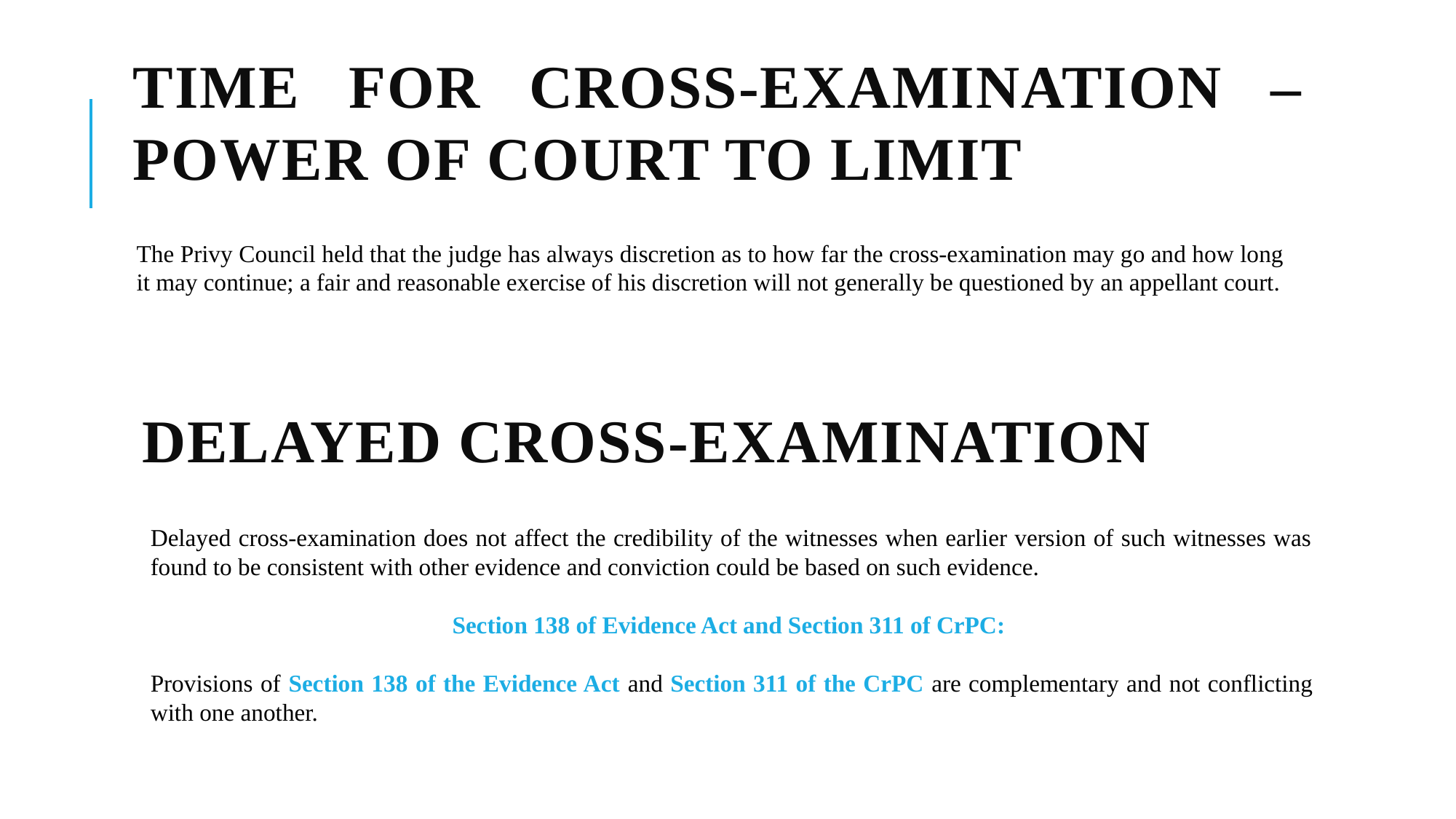

# Time for cross-examination – Power of court to limit
The Privy Council held that the judge has always discretion as to how far the cross-examination may go and how long it may continue; a fair and reasonable exercise of his discretion will not generally be questioned by an appellant court.
Delayed Cross-Examination
Delayed cross-examination does not affect the credibility of the witnesses when earlier version of such witnesses was found to be consistent with other evidence and conviction could be based on such evidence.

Section 138 of Evidence Act and Section 311 of CrPC:

Provisions of Section 138 of the Evidence Act and Section 311 of the CrPC are complementary and not conflicting with one another.